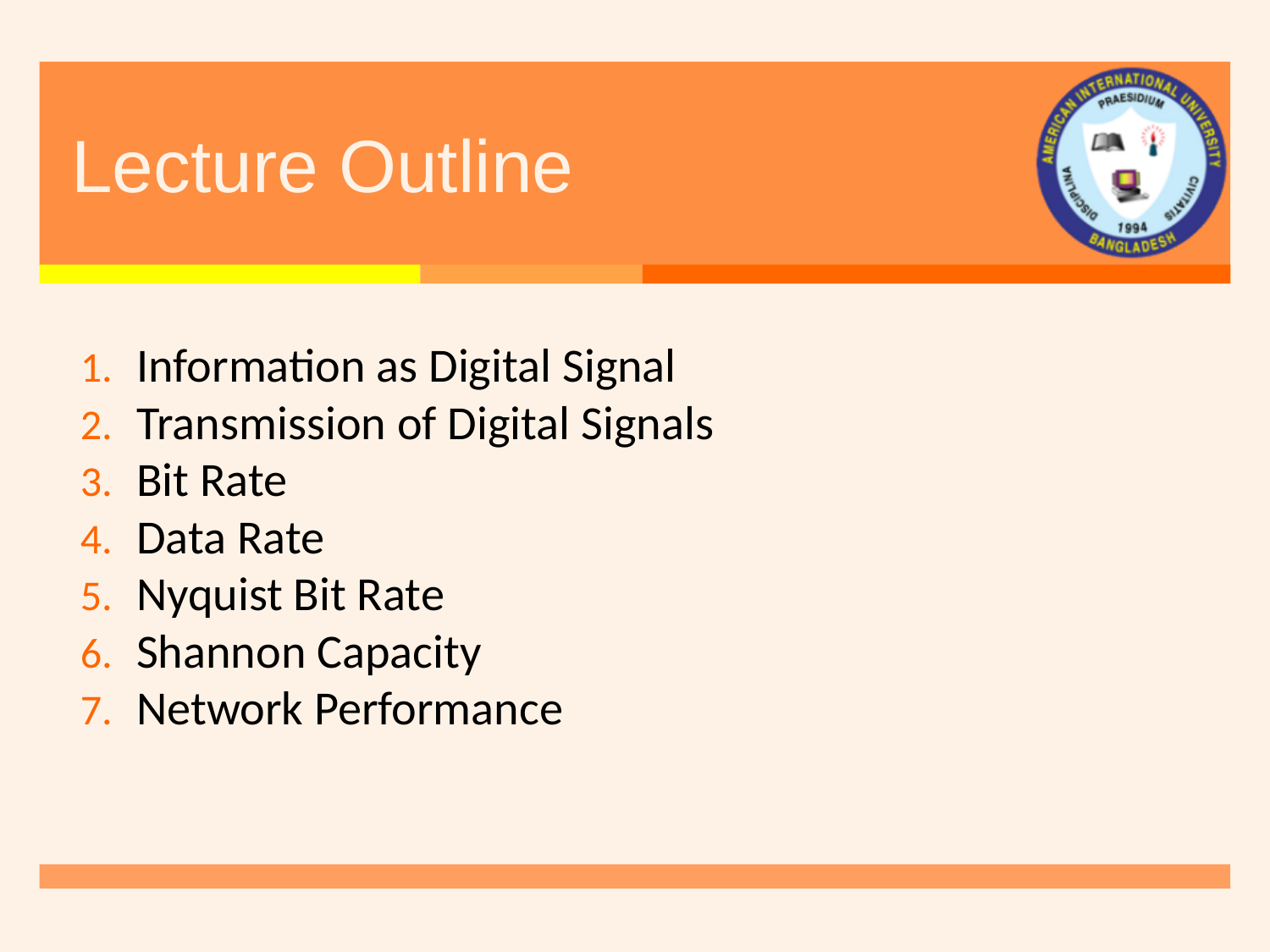

# Lecture Outline
Information as Digital Signal
Transmission of Digital Signals
Bit Rate
Data Rate
Nyquist Bit Rate
Shannon Capacity
Network Performance